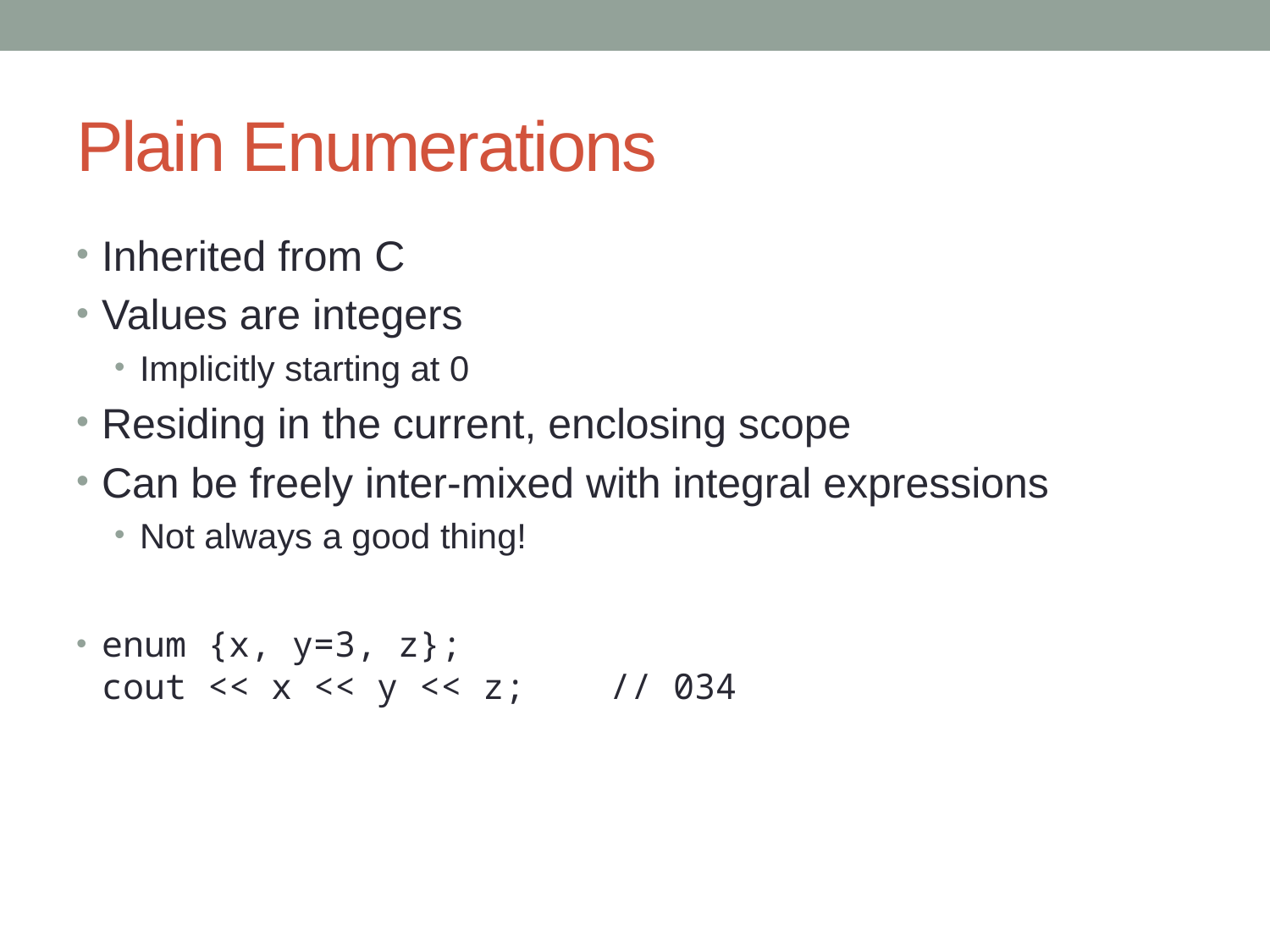

# Plain Enumerations
Inherited from C
Values are integers
Implicitly starting at 0
Residing in the current, enclosing scope
Can be freely inter-mixed with integral expressions
Not always a good thing!

enum {x, y=3, z};
cout << x << y << z;	// 034